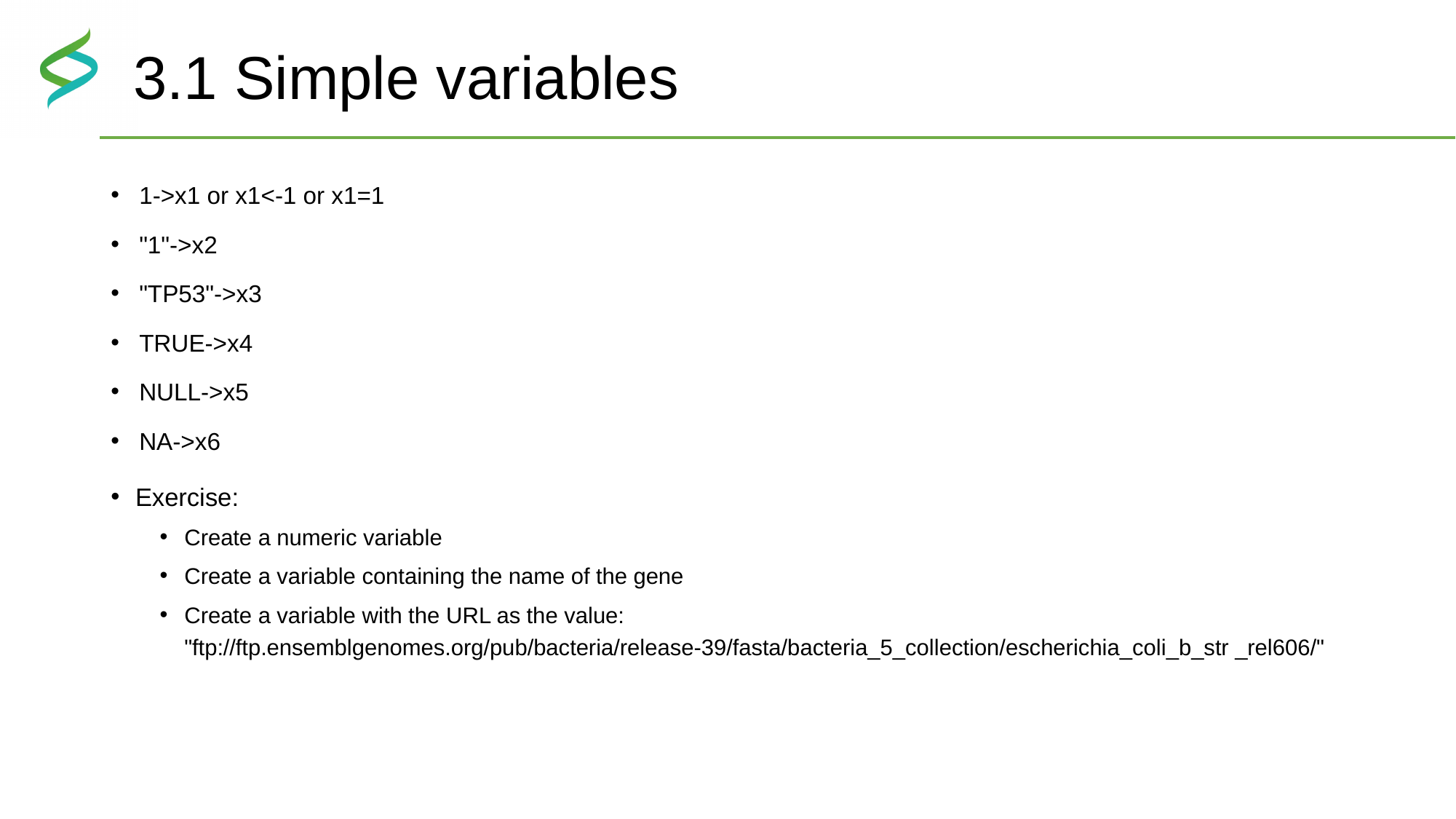

# 3.1 Simple variables
1->x1 or x1<-1 or x1=1
"1"->x2
"TP53"->x3
TRUE->x4
NULL->x5
NA->x6
Exercise:
Create a numeric variable
Create a variable containing the name of the gene
Create a variable with the URL as the value: "ftp://ftp.ensemblgenomes.org/pub/bacteria/release-39/fasta/bacteria_5_collection/escherichia_coli_b_str _rel606/"